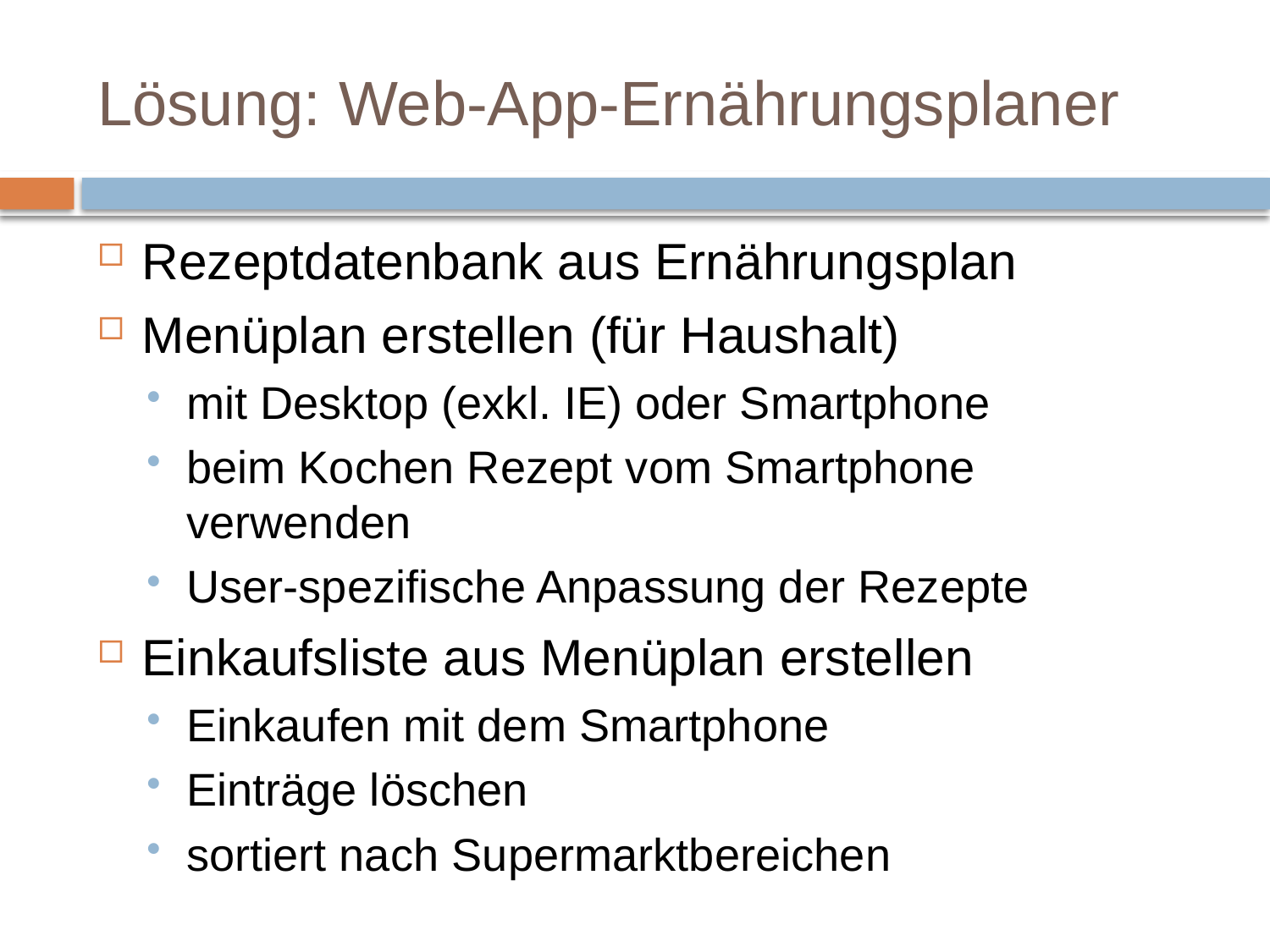

# Lösung: Web-App-Ernährungsplaner
Rezeptdatenbank aus Ernährungsplan
Menüplan erstellen (für Haushalt)
mit Desktop (exkl. IE) oder Smartphone
beim Kochen Rezept vom Smartphone verwenden
User-spezifische Anpassung der Rezepte
Einkaufsliste aus Menüplan erstellen
Einkaufen mit dem Smartphone
Einträge löschen
sortiert nach Supermarktbereichen